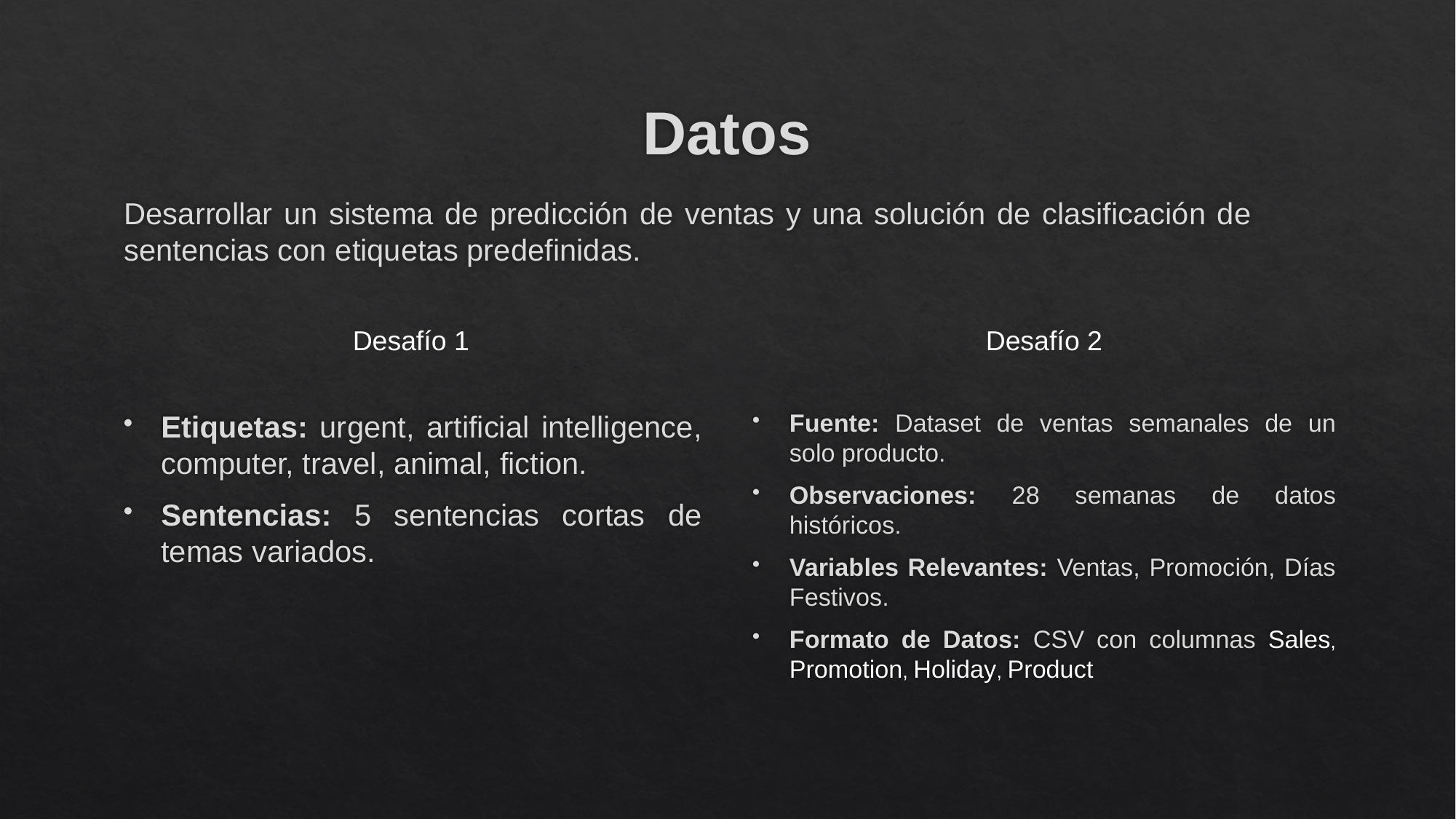

# Datos
Desarrollar un sistema de predicción de ventas y una solución de clasificación de sentencias con etiquetas predefinidas.

Desafío 1
Desafío 2
Fuente: Dataset de ventas semanales de un solo producto.
Observaciones: 28 semanas de datos históricos.
Variables Relevantes: Ventas, Promoción, Días Festivos.
Formato de Datos: CSV con columnas Sales, Promotion, Holiday, Product

Etiquetas: urgent, artificial intelligence, computer, travel, animal, fiction.
Sentencias: 5 sentencias cortas de temas variados.